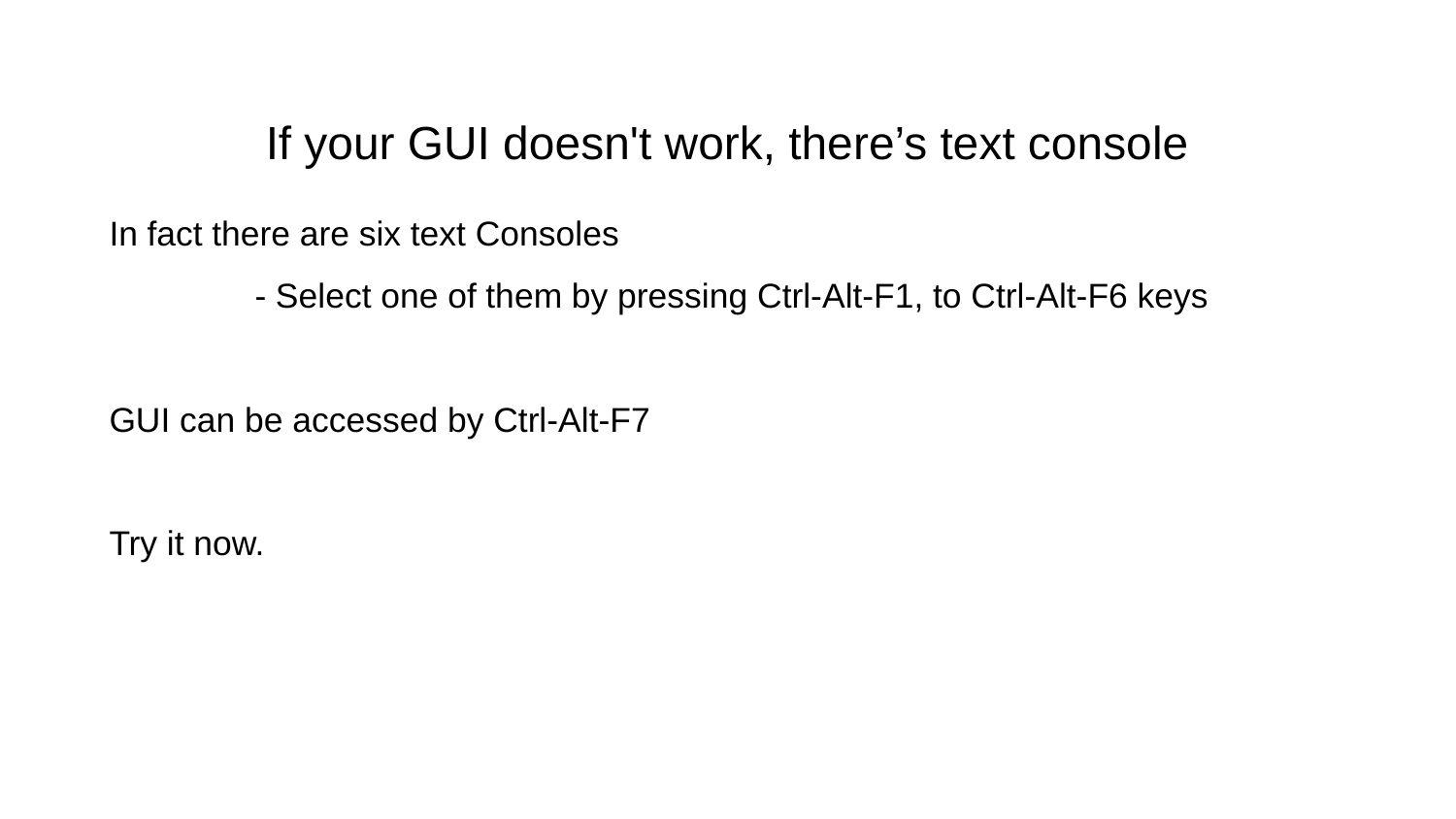

# If your GUI doesn't work, there’s text console
In fact there are six text Consoles
	- Select one of them by pressing Ctrl-Alt-F1, to Ctrl-Alt-F6 keys

GUI can be accessed by Ctrl-Alt-F7

Try it now.